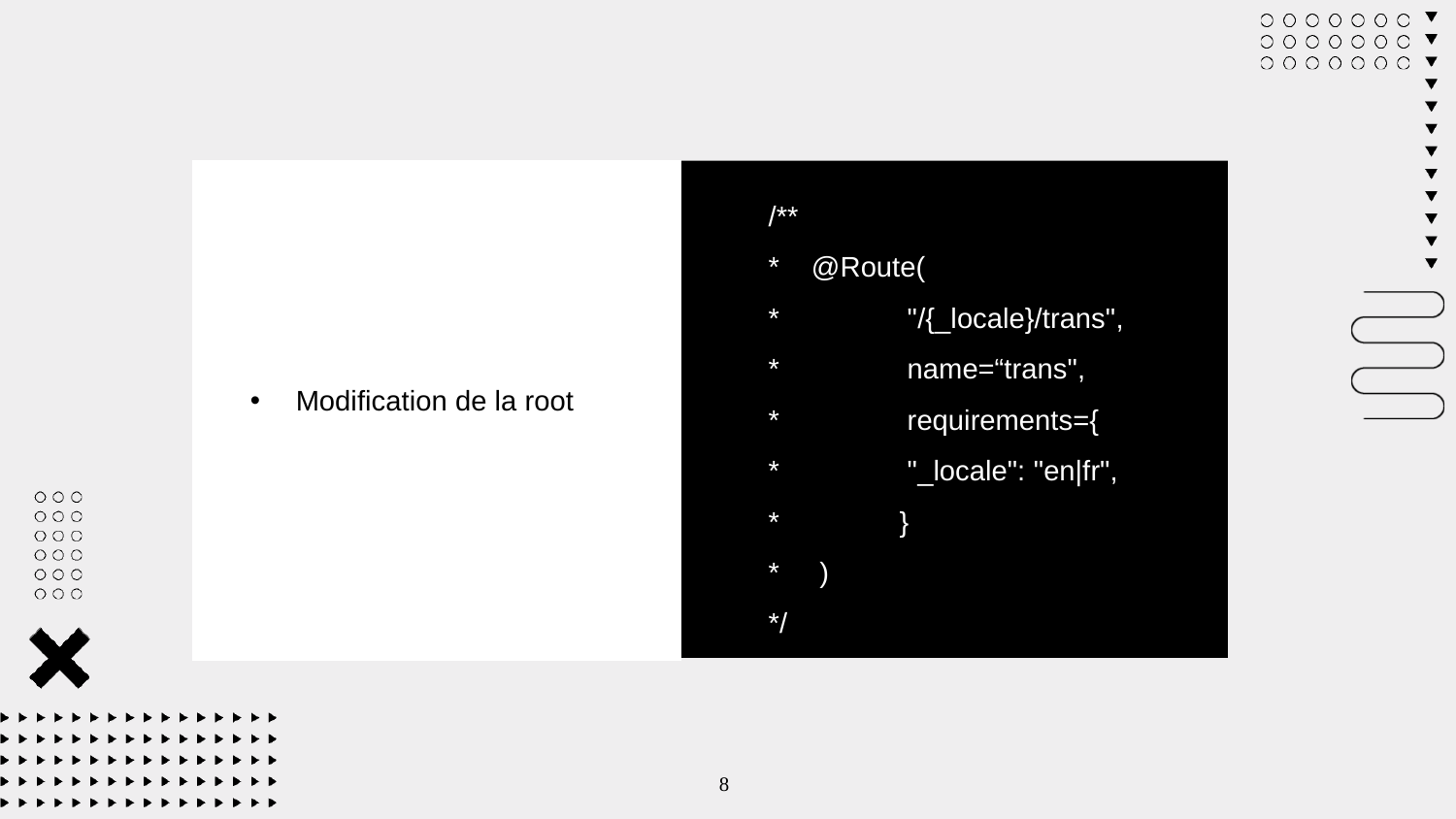

/**
*    @Route(
*                "/{_locale}/trans",
*                name=“trans",
*                requirements={
*                "_locale": "en|fr",
*               }
*     )
*/
Modification de la root
8